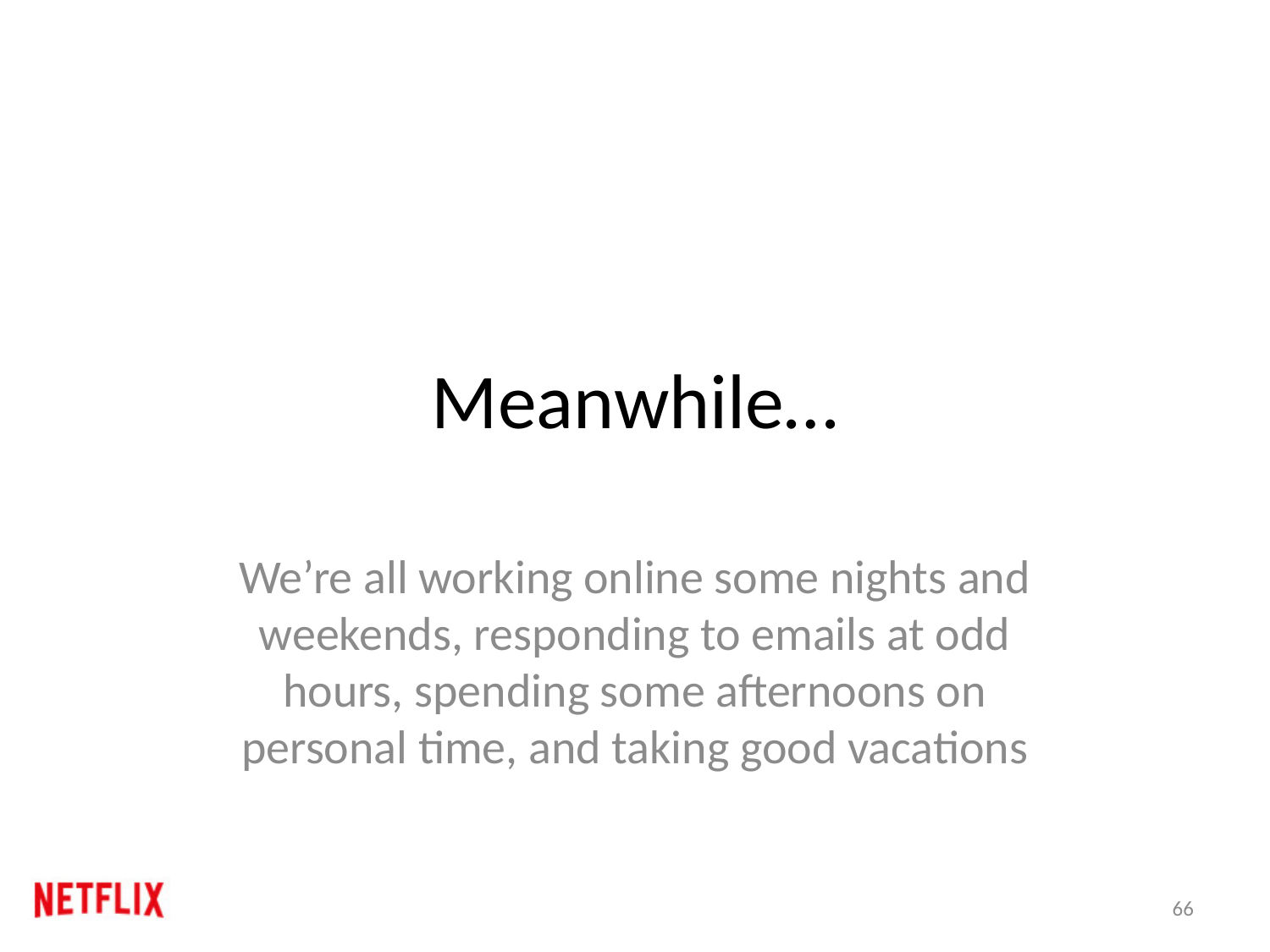

# Meanwhile…
We’re all working online some nights and weekends, responding to emails at odd hours, spending some afternoons on personal time, and taking good vacations
66